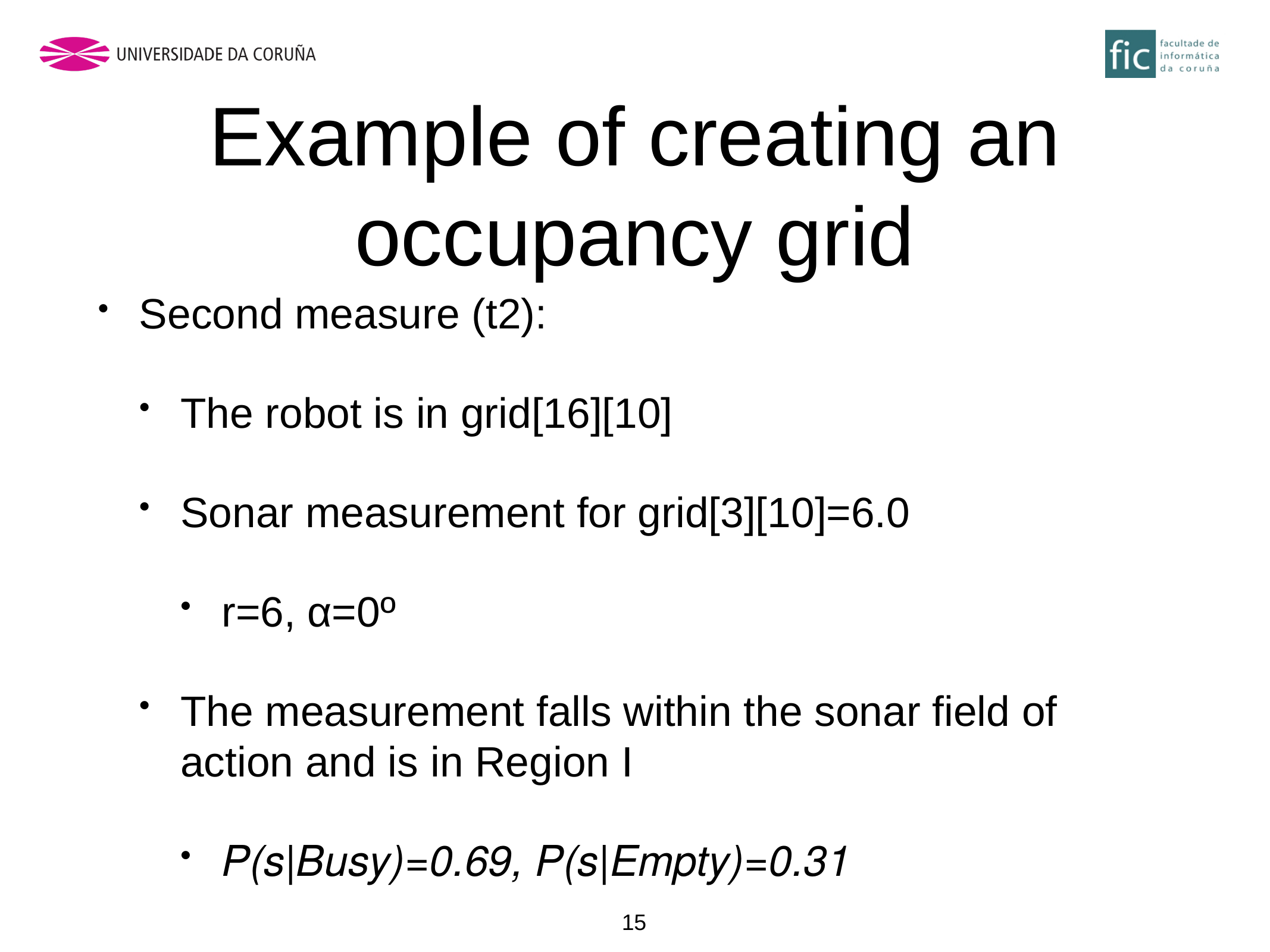

# Example of creating an occupancy grid
Second measure (t2):
The robot is in grid[16][10]
Sonar measurement for grid[3][10]=6.0
r=6, α=0º
The measurement falls within the sonar field of action and is in Region I
P(s|Busy)=0.69, P(s|Empty)=0.31
15